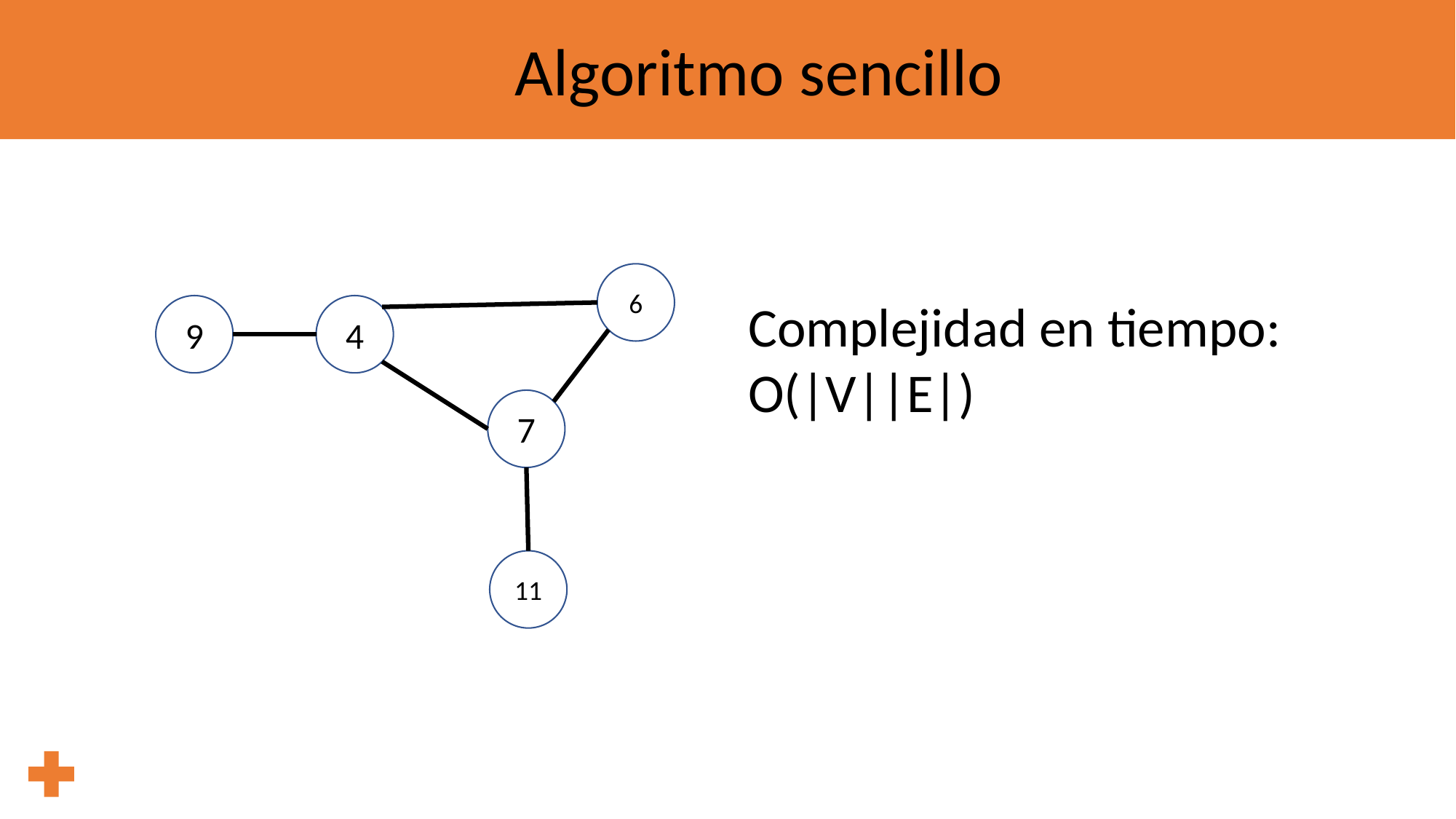

Algoritmo sencillo
6
9
4
7
11
Complejidad en tiempo: O(|V||E|)